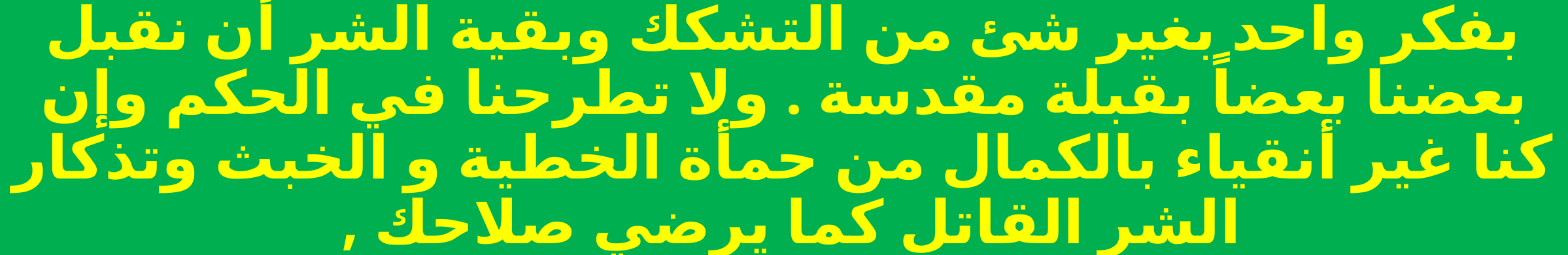

بفكر واحد بغير شئ من التشكك وبقية الشر أن نقبل بعضنا بعضاً بقبلة مقدسة . ولا تطرحنا في الحكم وإن كنا غير أنقياء بالكمال من حمأة الخطية و الخبث وتذكار الشر القاتل كما يرضي صلاحك ,